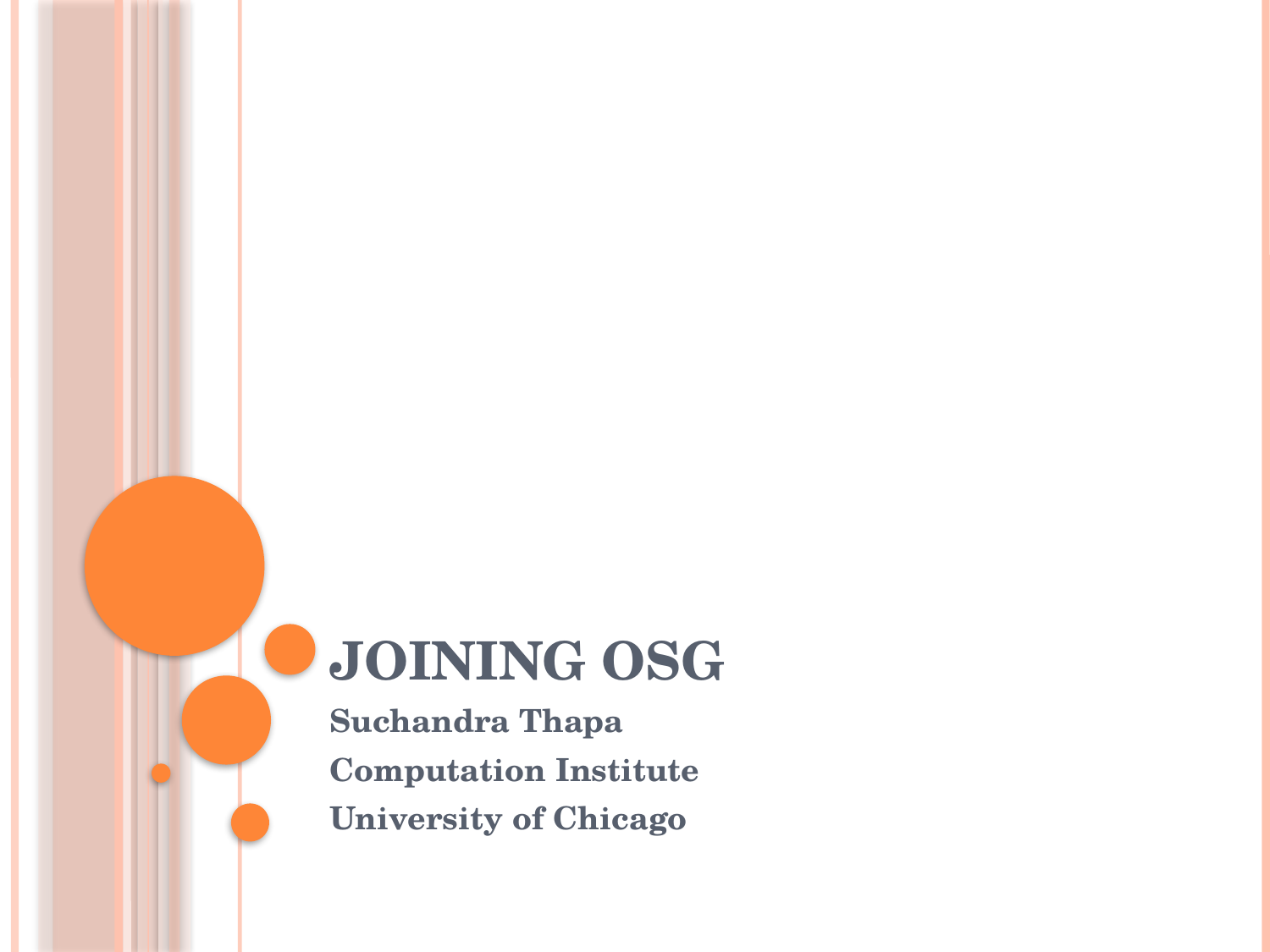

# Joining OSG
Suchandra Thapa
Computation Institute
University of Chicago